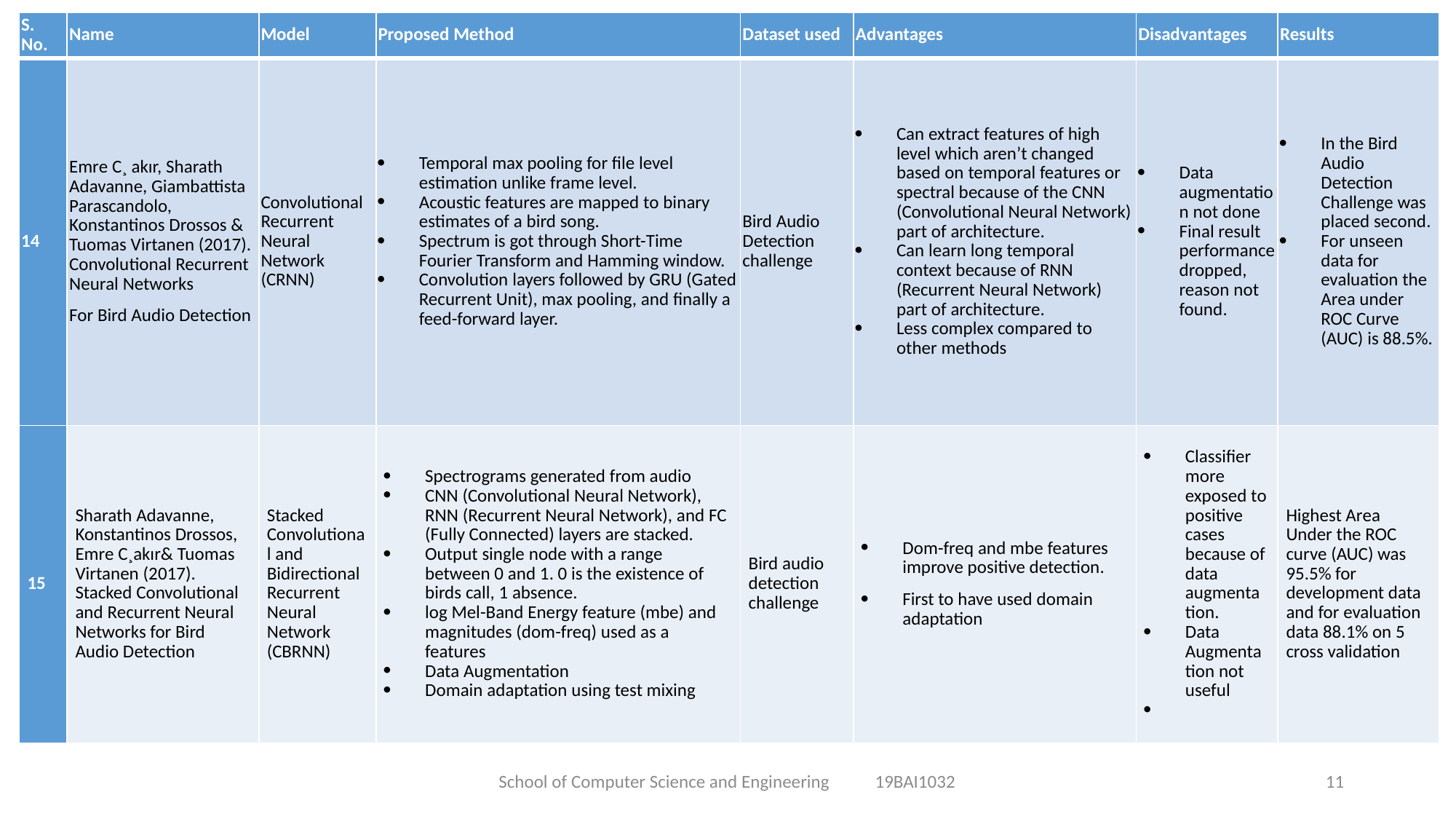

| S. No. | Name | Model | Proposed Method | Dataset used | Advantages | Disadvantages | Results |
| --- | --- | --- | --- | --- | --- | --- | --- |
| 14 | Emre C¸ akır, Sharath Adavanne, Giambattista Parascandolo, Konstantinos Drossos & Tuomas Virtanen (2017). Convolutional Recurrent Neural Networks For Bird Audio Detection | Convolutional Recurrent Neural Network (CRNN) | Temporal max pooling for file level estimation unlike frame level. Acoustic features are mapped to binary estimates of a bird song. Spectrum is got through Short-Time Fourier Transform and Hamming window. Convolution layers followed by GRU (Gated Recurrent Unit), max pooling, and finally a feed-forward layer. | Bird Audio Detection challenge | Can extract features of high level which aren’t changed based on temporal features or spectral because of the CNN (Convolutional Neural Network) part of architecture. Can learn long temporal context because of RNN (Recurrent Neural Network) part of architecture. Less complex compared to other methods | Data augmentation not done Final result performance dropped, reason not found. | In the Bird Audio Detection Challenge was placed second. For unseen data for evaluation the Area under ROC Curve (AUC) is 88.5%. |
| 15 | Sharath Adavanne, Konstantinos Drossos, Emre C¸akır& Tuomas Virtanen (2017). Stacked Convolutional and Recurrent Neural Networks for Bird Audio Detection | Stacked Convolutional and Bidirectional Recurrent Neural Network (CBRNN) | Spectrograms generated from audio CNN (Convolutional Neural Network), RNN (Recurrent Neural Network), and FC (Fully Connected) layers are stacked. Output single node with a range between 0 and 1. 0 is the existence of birds call, 1 absence. log Mel-Band Energy feature (mbe) and magnitudes (dom-freq) used as a features Data Augmentation Domain adaptation using test mixing | Bird audio detection challenge | Dom-freq and mbe features improve positive detection. First to have used domain adaptation | Classifier more exposed to positive cases because of data augmentation. Data Augmentation not useful | Highest Area Under the ROC curve (AUC) was 95.5% for development data and for evaluation data 88.1% on 5 cross validation |
School of Computer Science and Engineering           19BAI1032
11